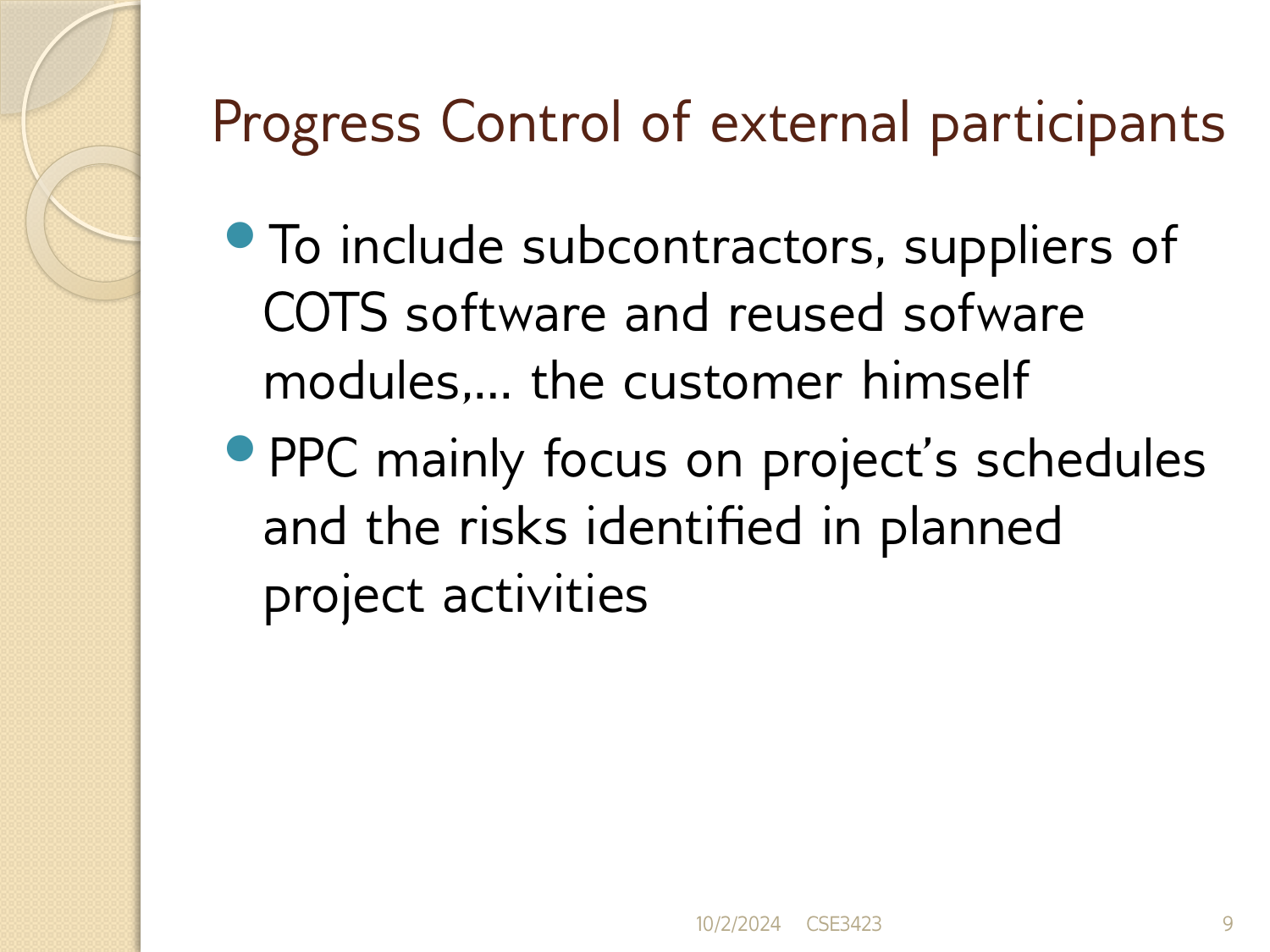

# Progress Control of external participants
To include subcontractors, suppliers of COTS software and reused sofware modules,… the customer himself
PPC mainly focus on project’s schedules and the risks identified in planned project activities
10/2/2024
CSE3423
9